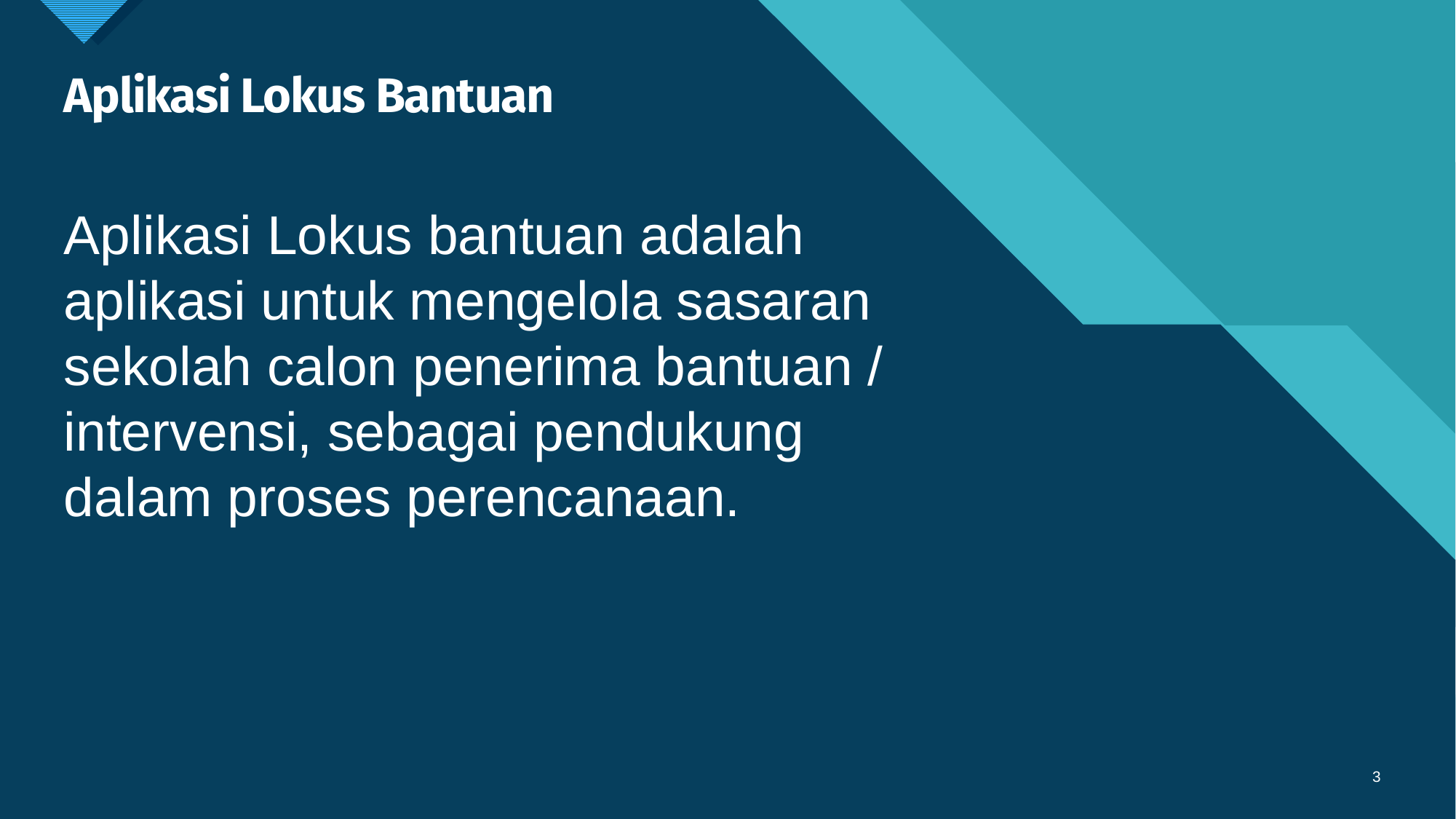

# Aplikasi Lokus Bantuan
Aplikasi Lokus bantuan adalah aplikasi untuk mengelola sasaran sekolah calon penerima bantuan / intervensi, sebagai pendukung dalam proses perencanaan.

3